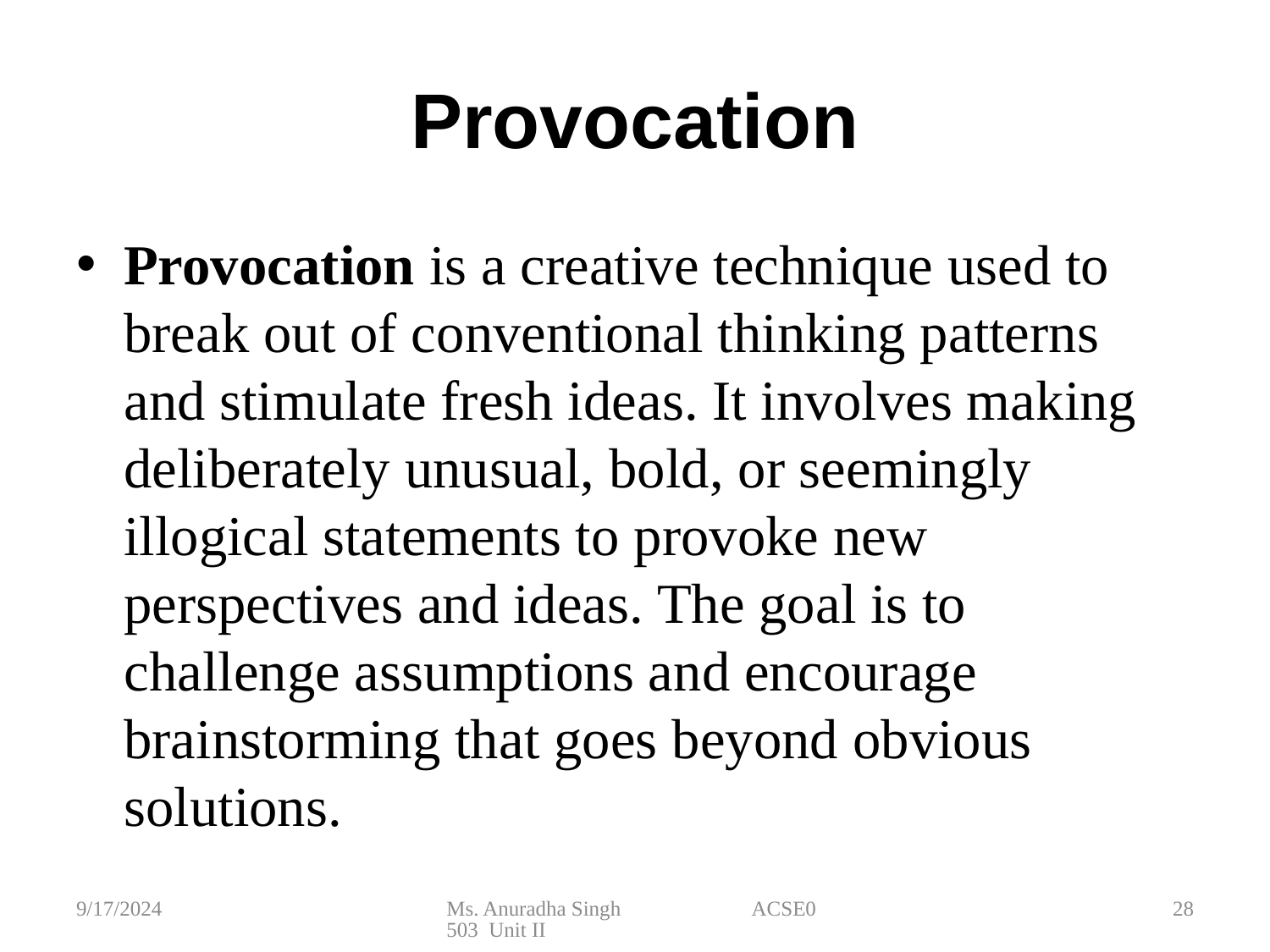

# Provocation
Provocation is a creative technique used to break out of conventional thinking patterns and stimulate fresh ideas. It involves making deliberately unusual, bold, or seemingly illogical statements to provoke new perspectives and ideas. The goal is to challenge assumptions and encourage brainstorming that goes beyond obvious solutions.
9/17/2024
Ms. Anuradha Singh                         ACSE0503  Unit II
28